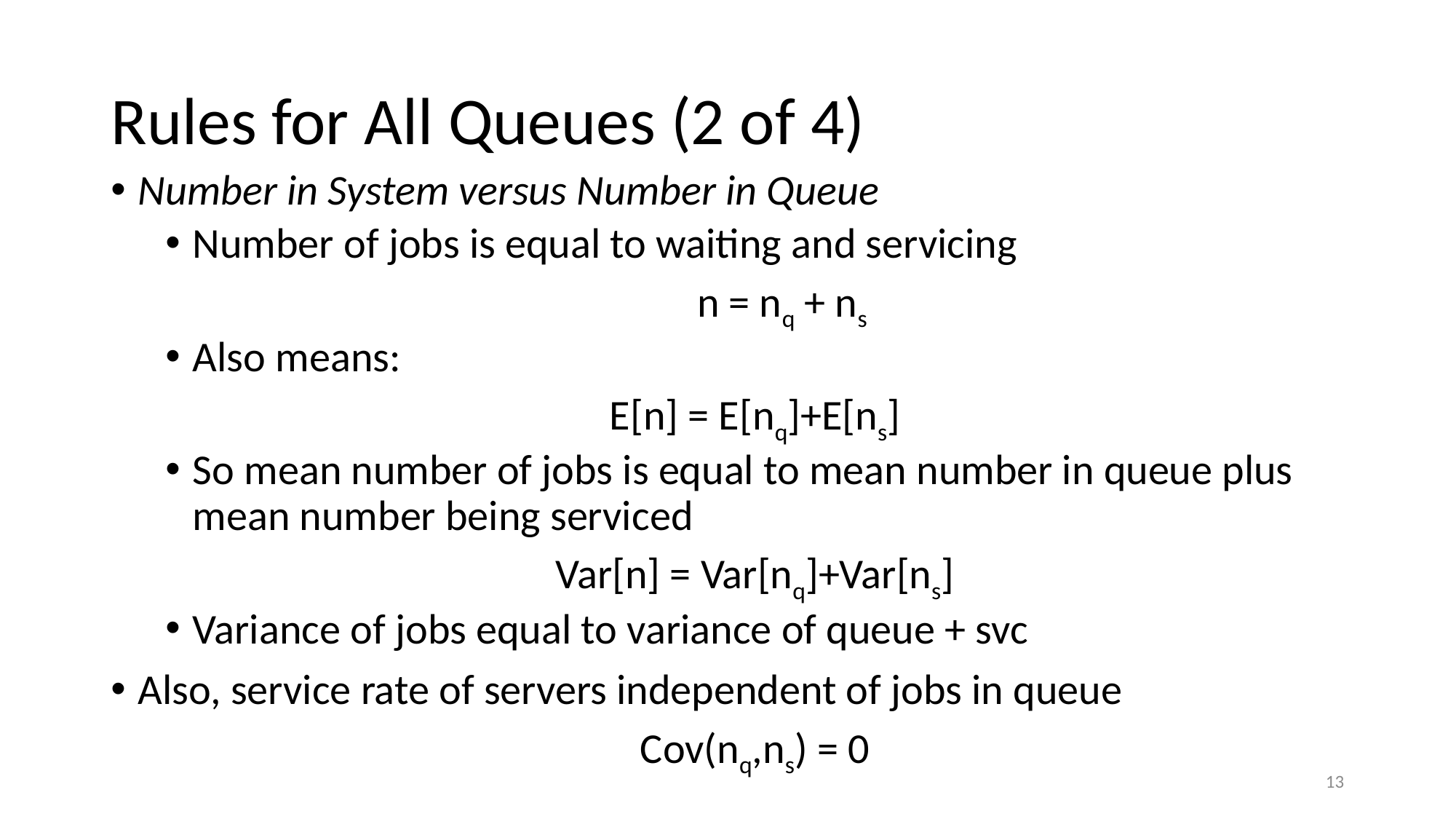

# Rules for All Queues (2 of 4)
Number in System versus Number in Queue
Number of jobs is equal to waiting and servicing
n = nq + ns
Also means:
E[n] = E[nq]+E[ns]
So mean number of jobs is equal to mean number in queue plus mean number being serviced
Var[n] = Var[nq]+Var[ns]
Variance of jobs equal to variance of queue + svc
Also, service rate of servers independent of jobs in queue
Cov(nq,ns) = 0
13